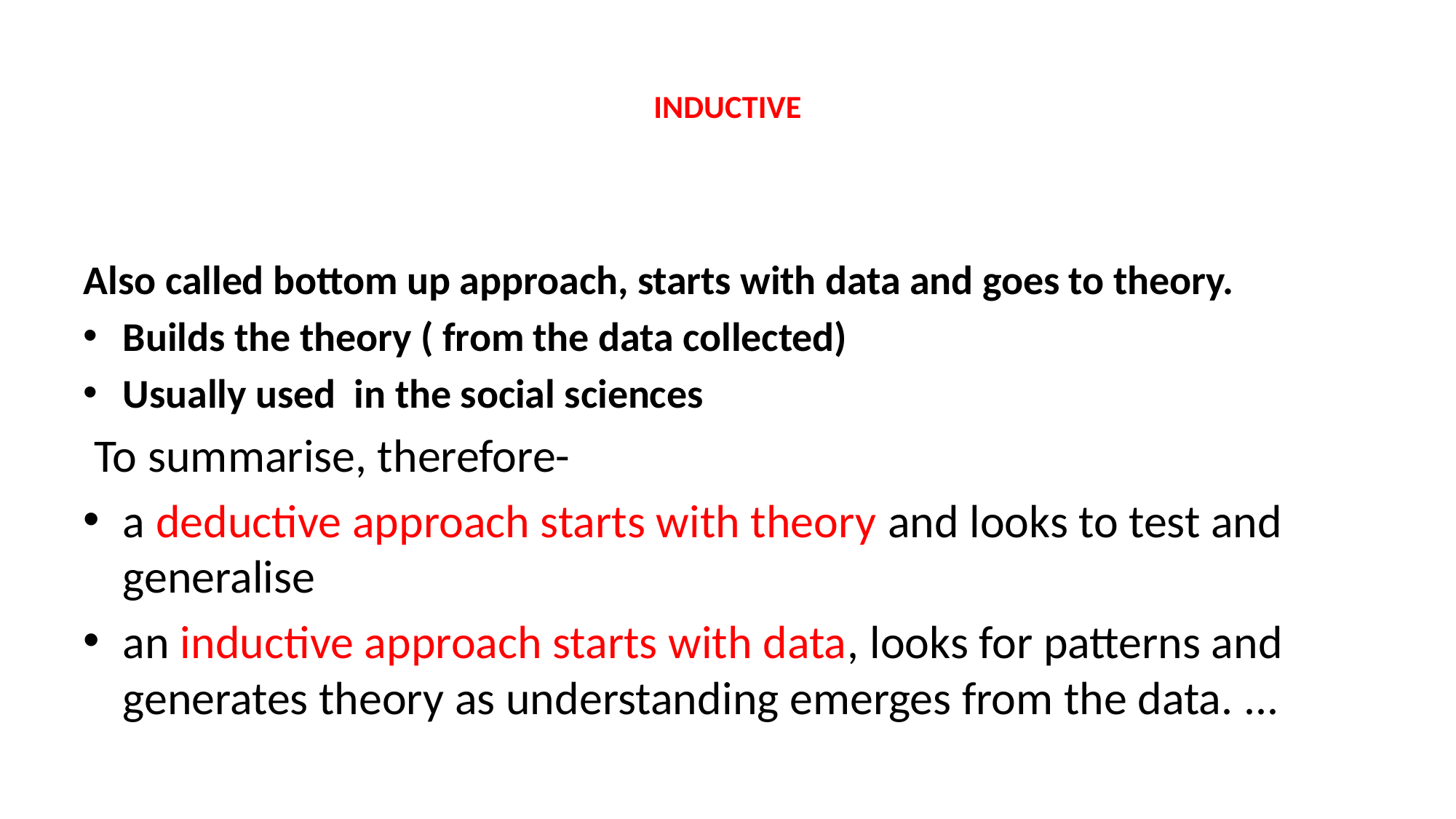

# INDUCTIVE

Also called bottom up approach, starts with data and goes to theory.
Builds the theory ( from the data collected)
Usually used  in the social sciences
 To summarise, therefore-
a deductive approach starts with theory and looks to test and generalise
an inductive approach starts with data, looks for patterns and generates theory as understanding emerges from the data. ...